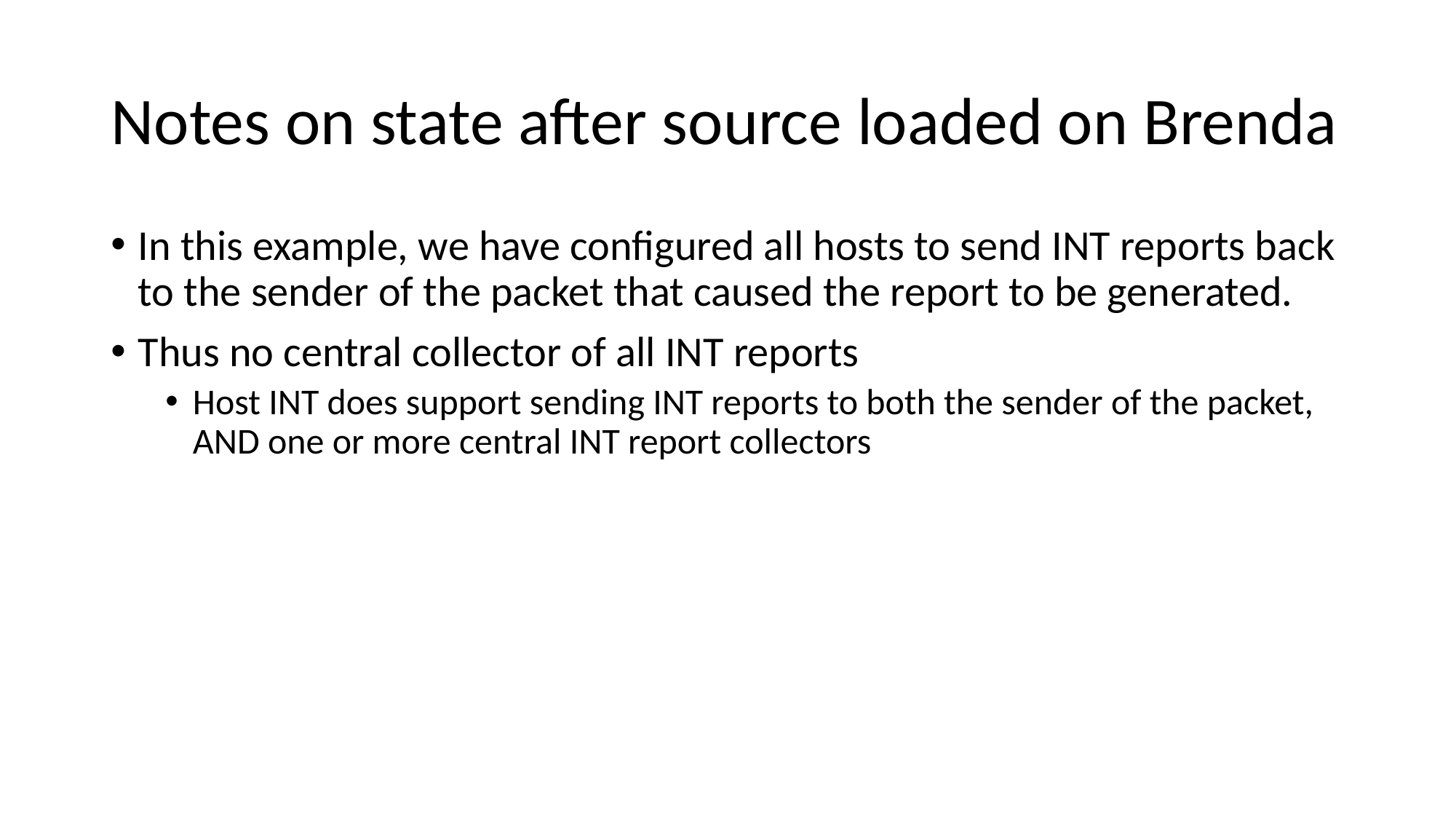

# Notes on state after source loaded on Brenda
In this example, we have configured all hosts to send INT reports back to the sender of the packet that caused the report to be generated.
Thus no central collector of all INT reports
Host INT does support sending INT reports to both the sender of the packet, AND one or more central INT report collectors